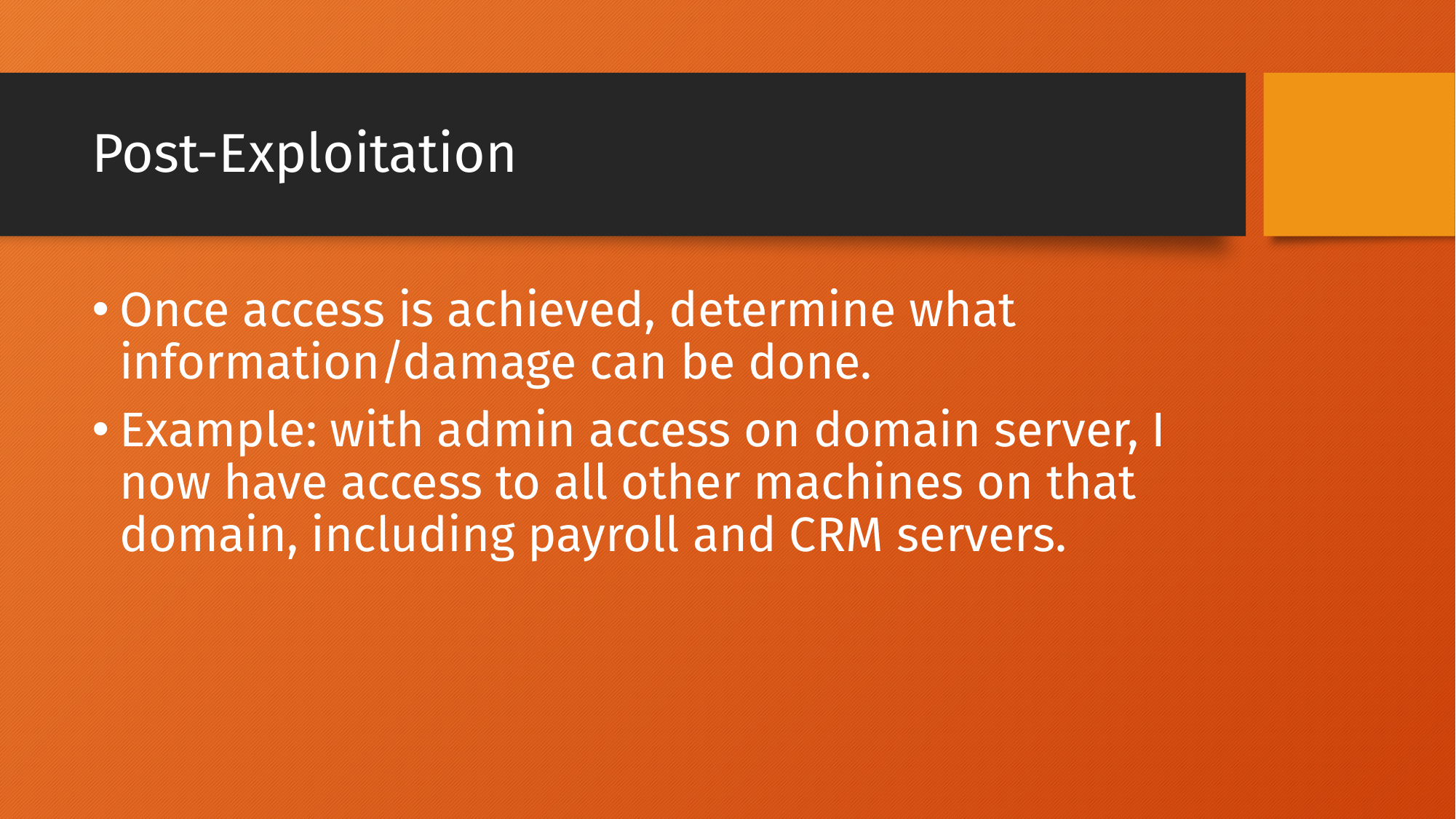

# Post-Exploitation
Once access is achieved, determine what information/damage can be done.
Example: with admin access on domain server, I now have access to all other machines on that domain, including payroll and CRM servers.